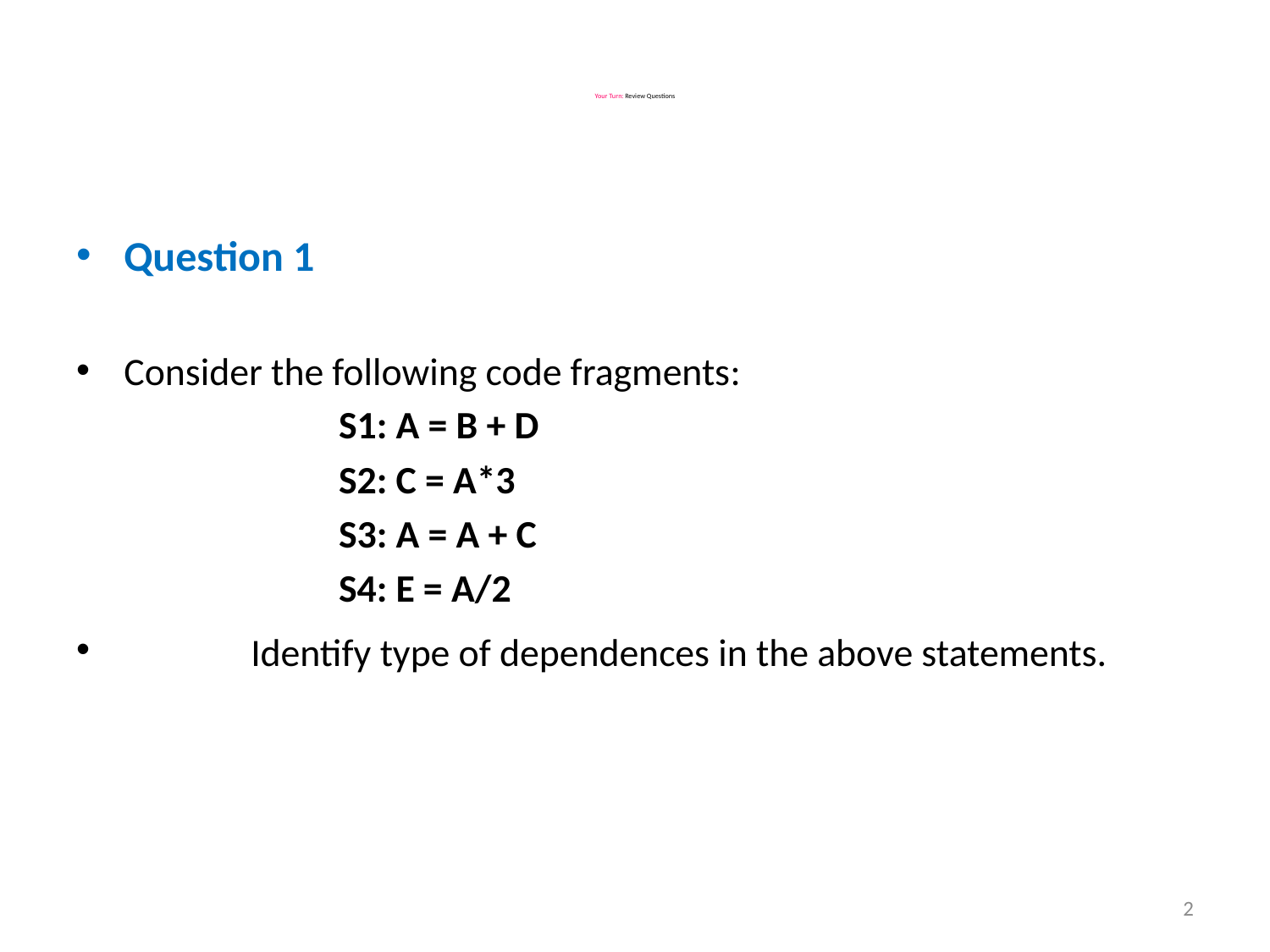

# Your Turn: Review Questions
Question 1

Consider the following code fragments:
  		 S1: A = B + D
		 S2: C = A*3
		 S3: A = A + C
 		 S4: E = A/2
	Identify type of dependences in the above statements.
2